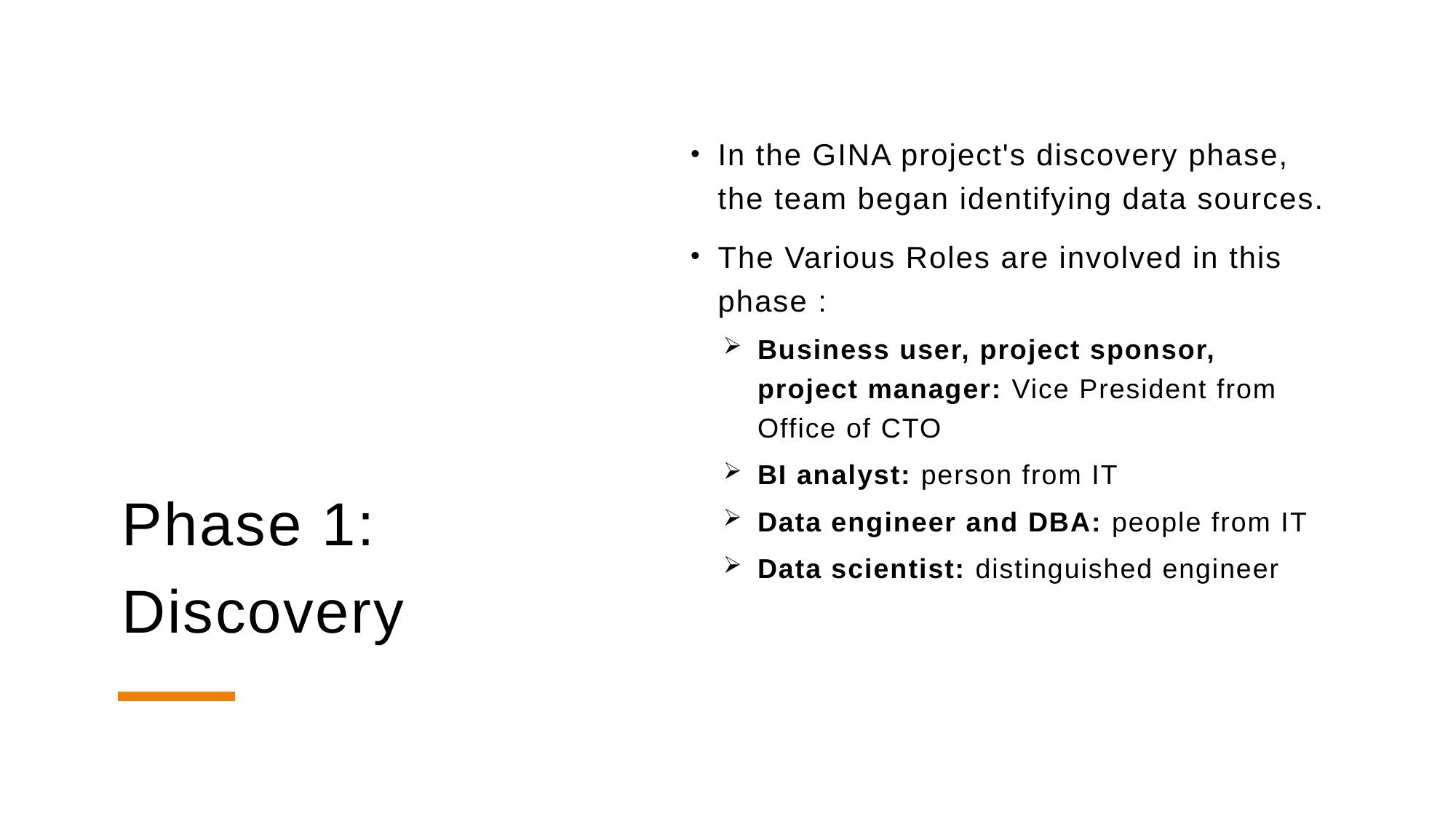

# Phase 1: Discovery
In the GINA project's discovery phase, the team began identifying data sources.
The Various Roles are involved in this phase :
Business user, project sponsor, project manager: Vice President from Office of CTO
BI analyst: person from IT
Data engineer and DBA: people from IT
Data scientist: distinguished engineer